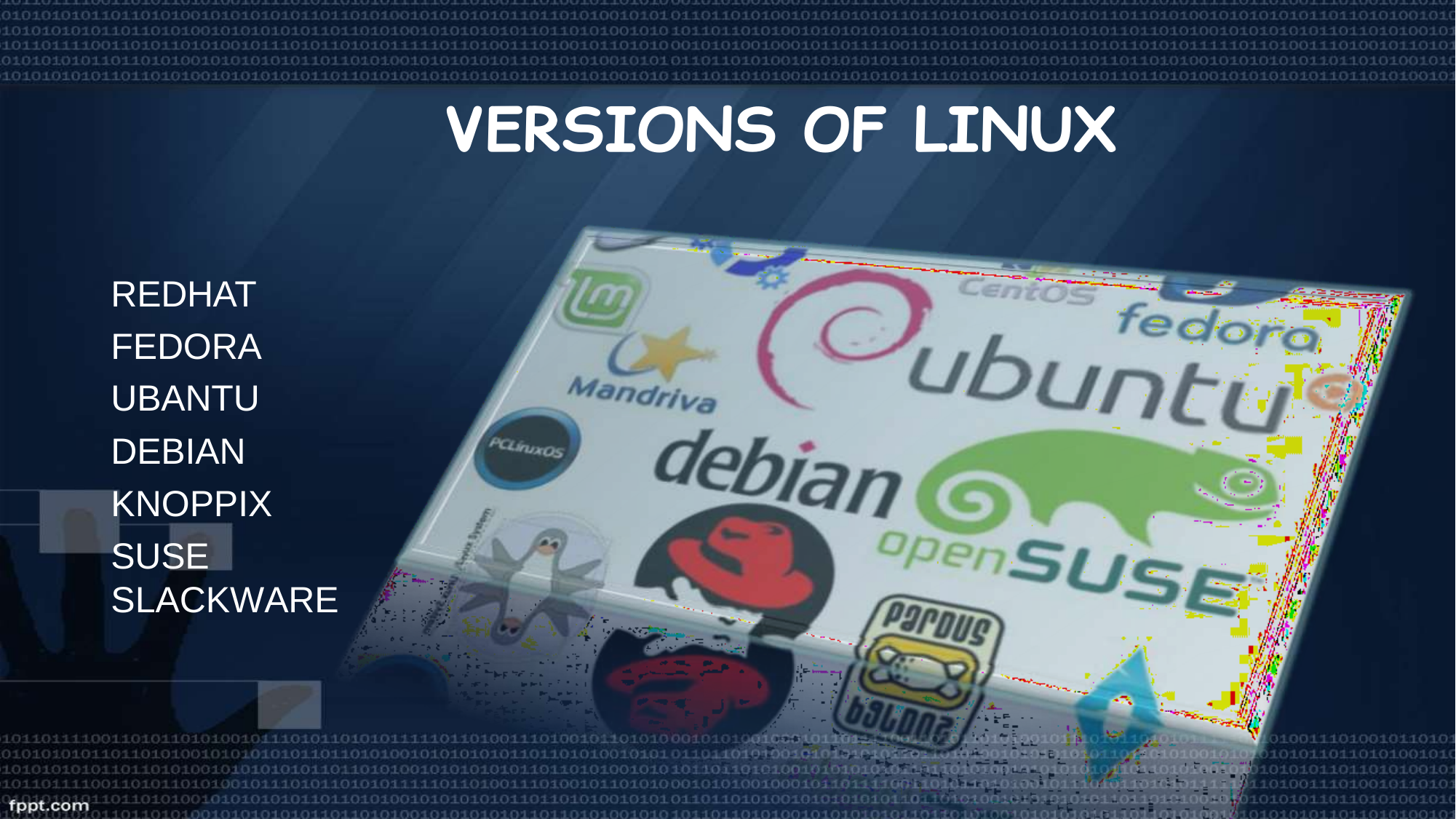

# VERSIONS OF LINUX

REDHAT  FEDORA  UBANTU  DEBIAN  KNOPPIX
SUSE  SLACKWARE